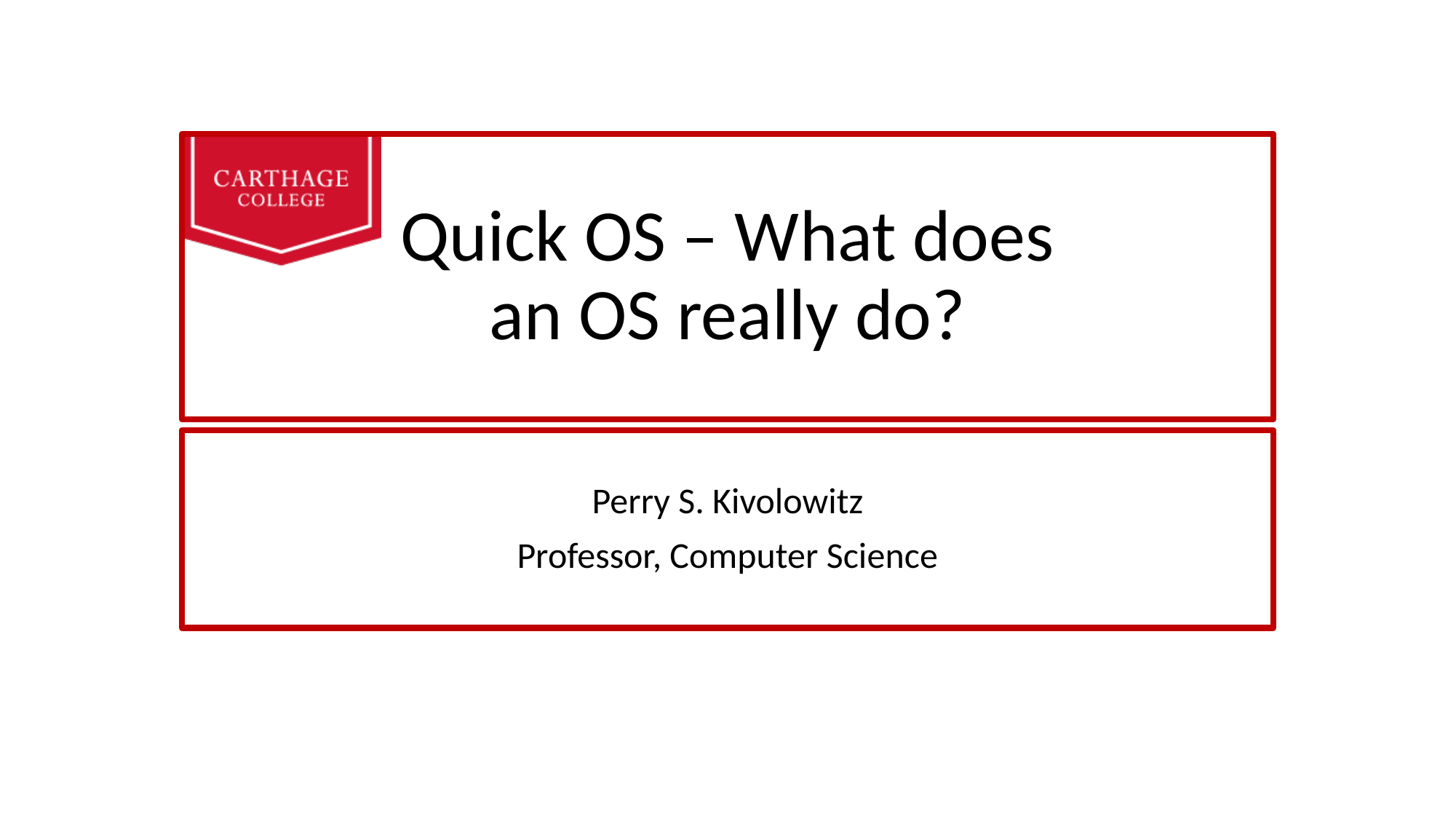

# Quick OS – What does an OS really do?
Perry S. Kivolowitz
Professor, Computer Science